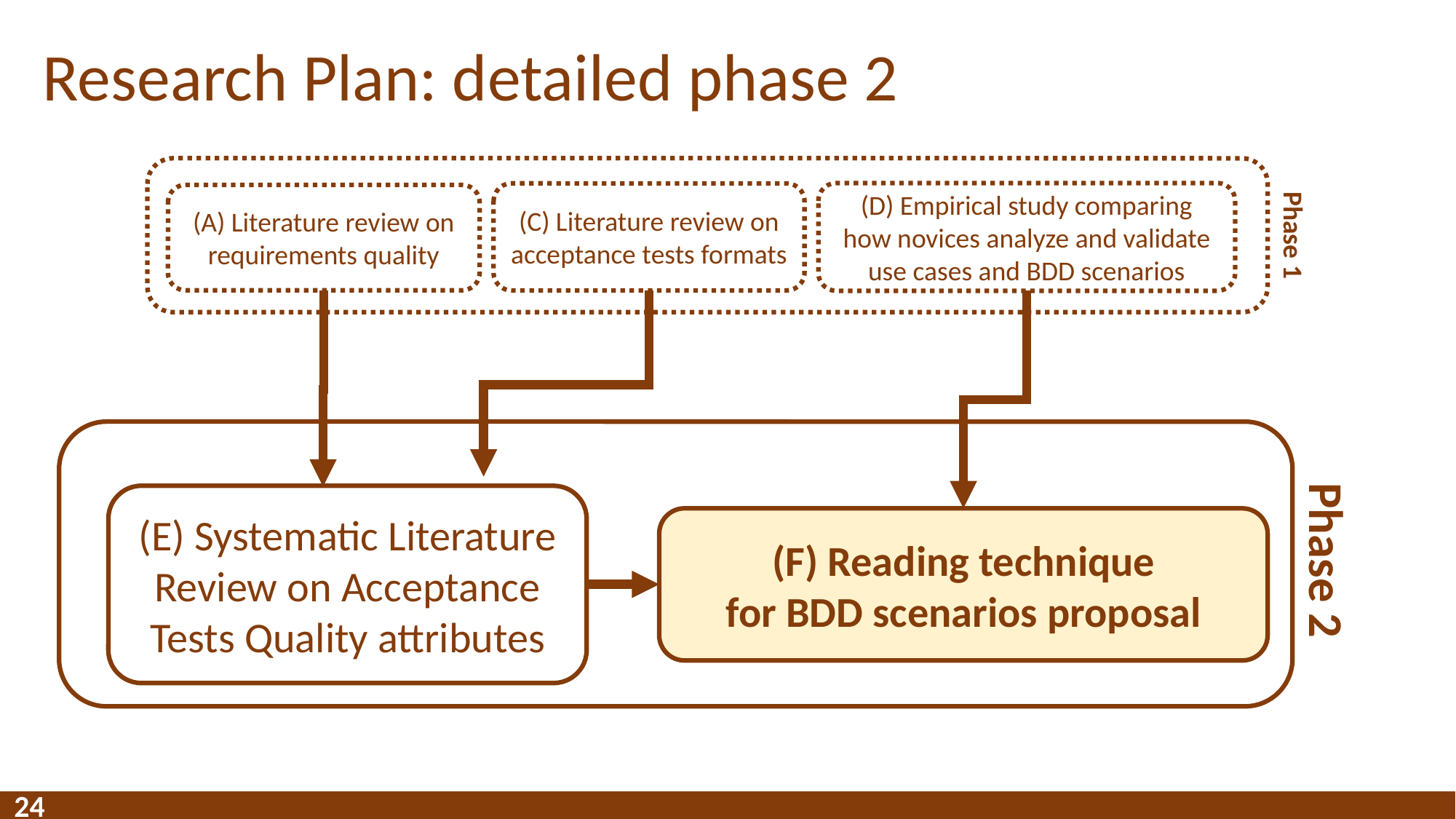

# Research Plan: detailed phase 2

(D) Empirical study comparing how novices analyze and validate use cases and BDD scenarios
(C) Literature review on acceptance tests formats
(A) Literature review on requirements quality
Phase 1

(E) Systematic Literature Review on Acceptance Tests Quality attributes
(F) Reading technique
for BDD scenarios proposal
Phase 2
24